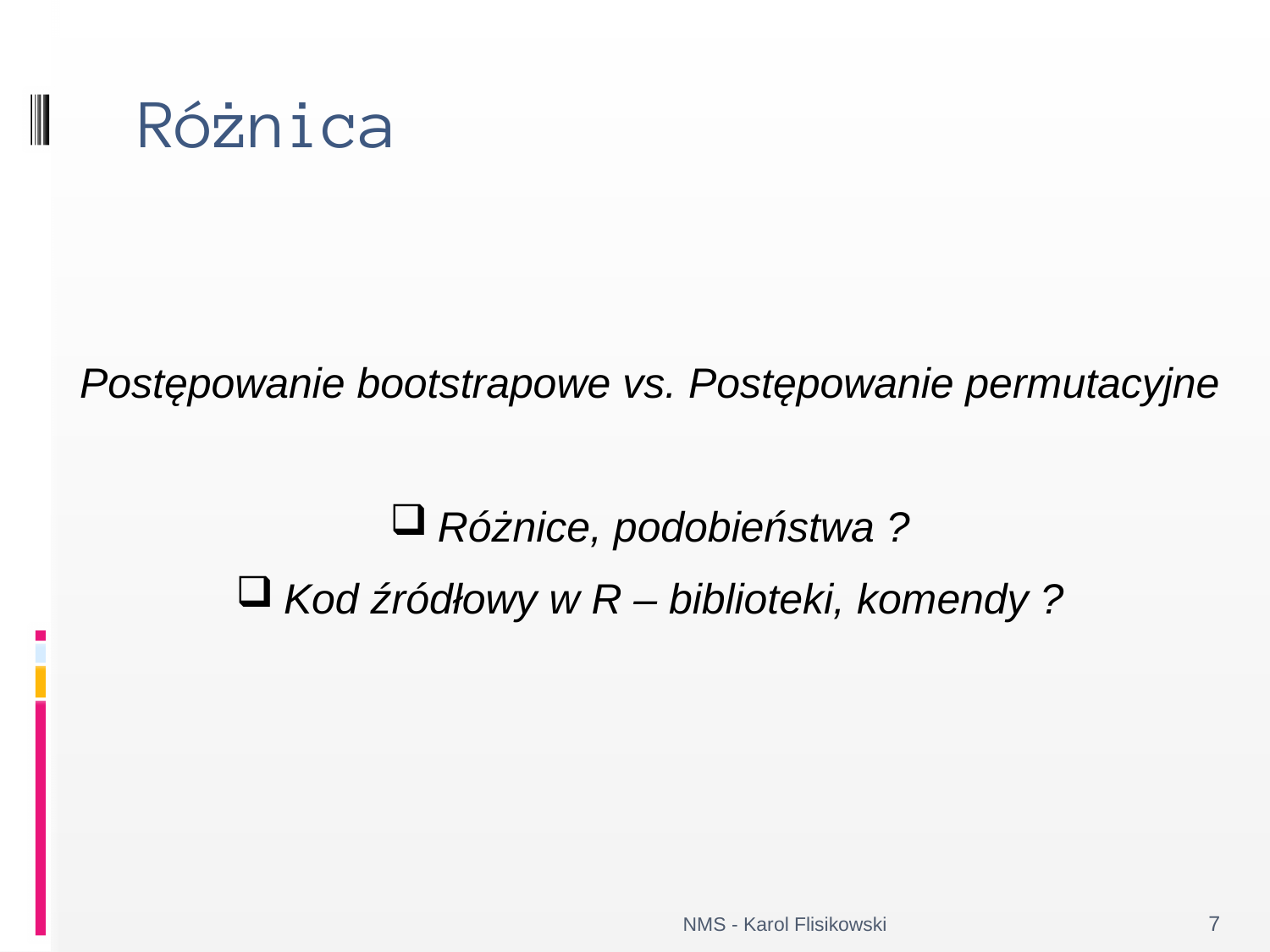

# Różnica
Postępowanie bootstrapowe vs. Postępowanie permutacyjne

Różnice, podobieństwa ?
Kod źródłowy w R – biblioteki, komendy ?
NMS - Karol Flisikowski
7